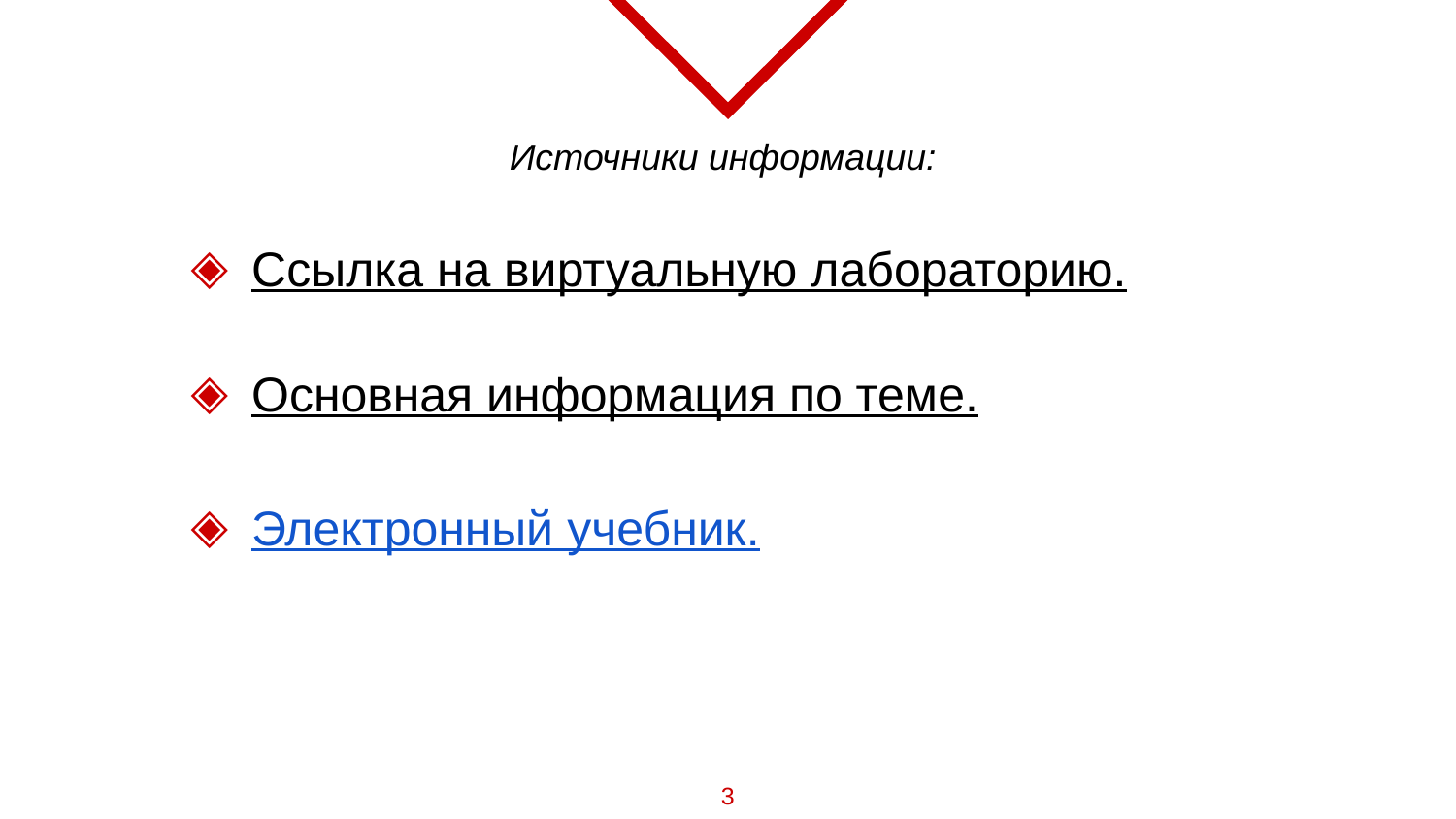

# Источники информации:
Ссылка на виртуальную лабораторию.
Основная информация по теме.
Электронный учебник.
3